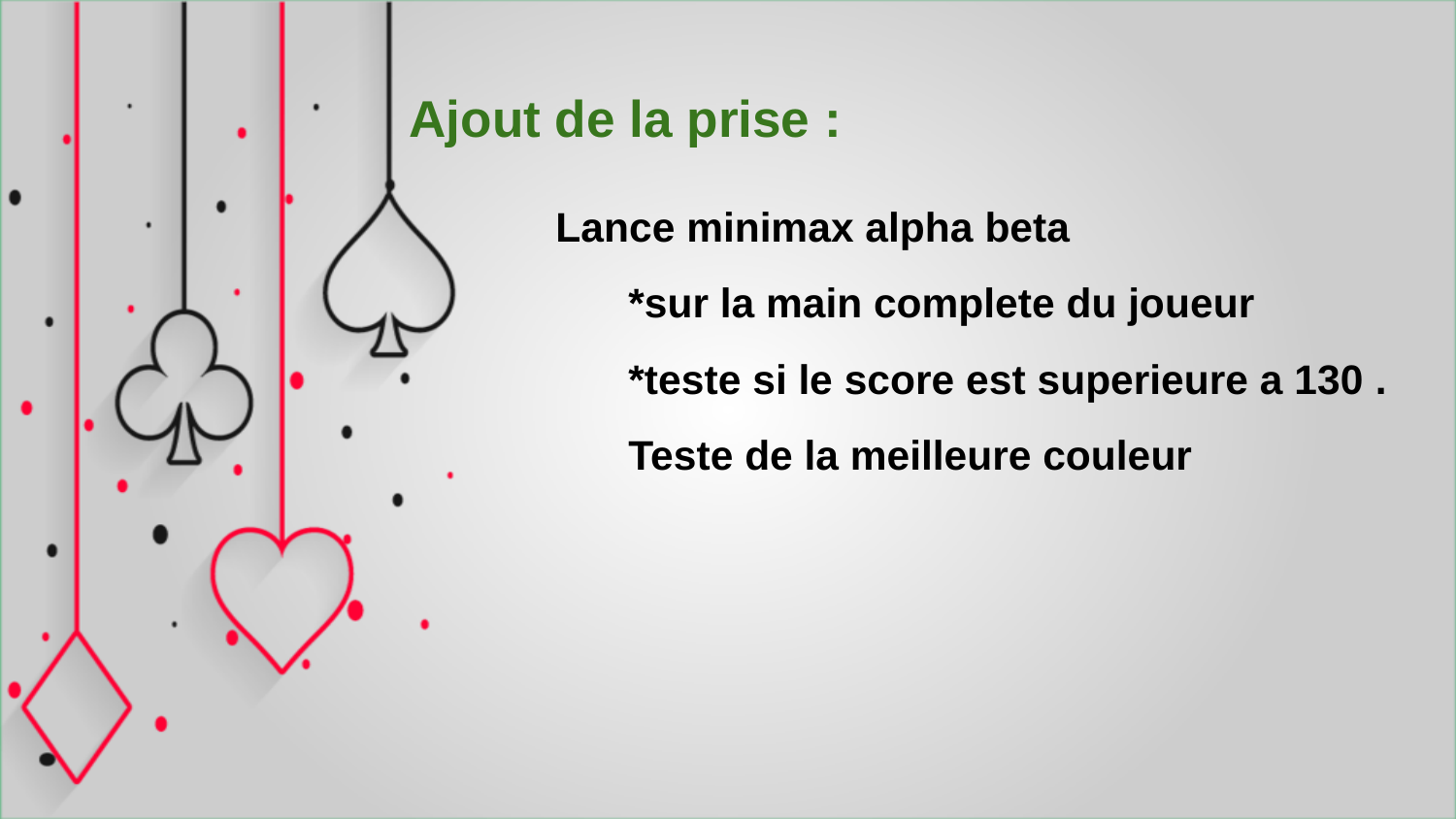

# Ajout de la prise :
Lance minimax alpha beta
*sur la main complete du joueur
*teste si le score est superieure a 130 .
	Teste de la meilleure couleur